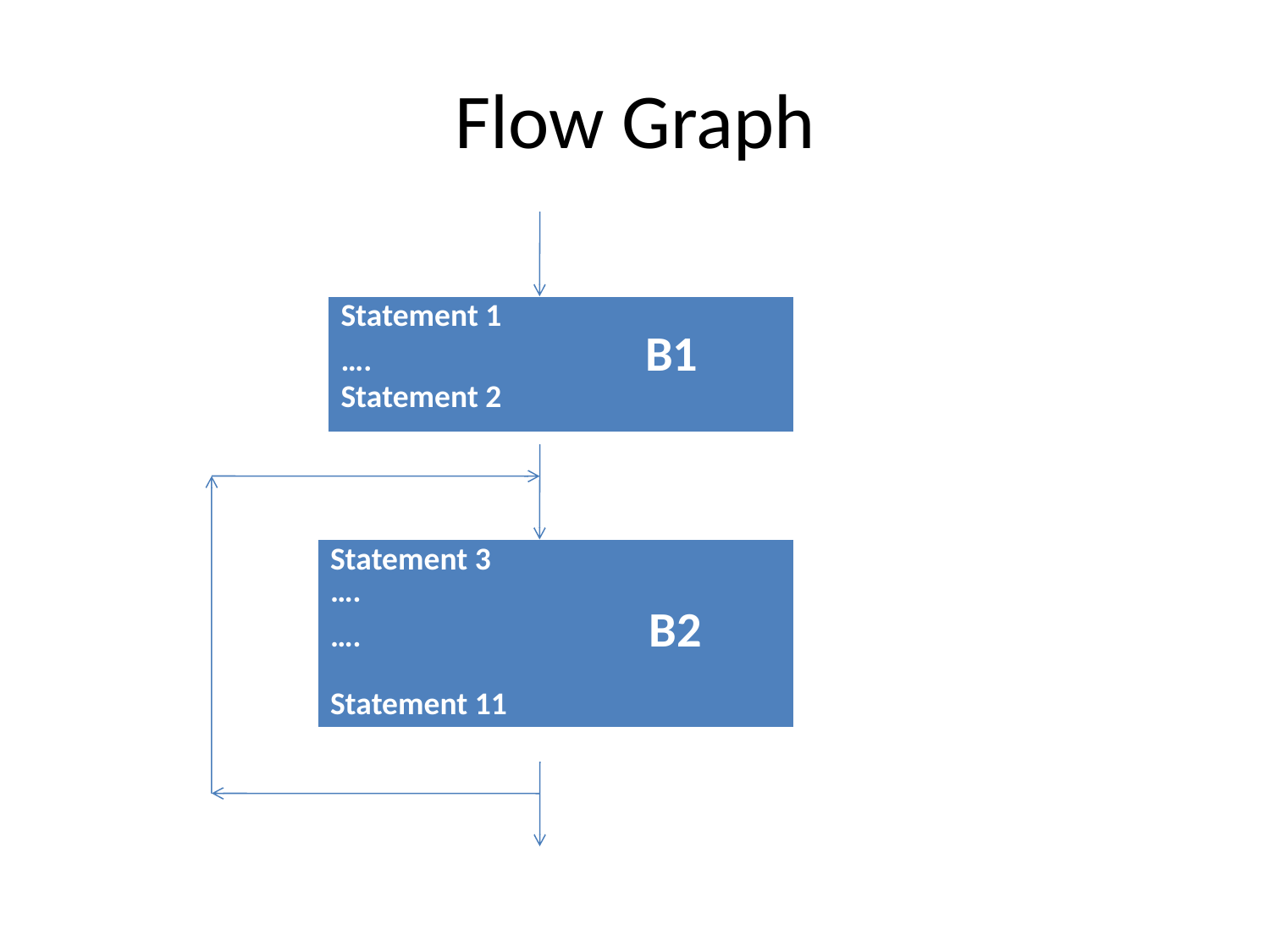

# Flow Graph
| Statement 1 …. B1 Statement 2 |
| --- |
| Statement 3 …. …. B2 Statement 11 |
| --- |